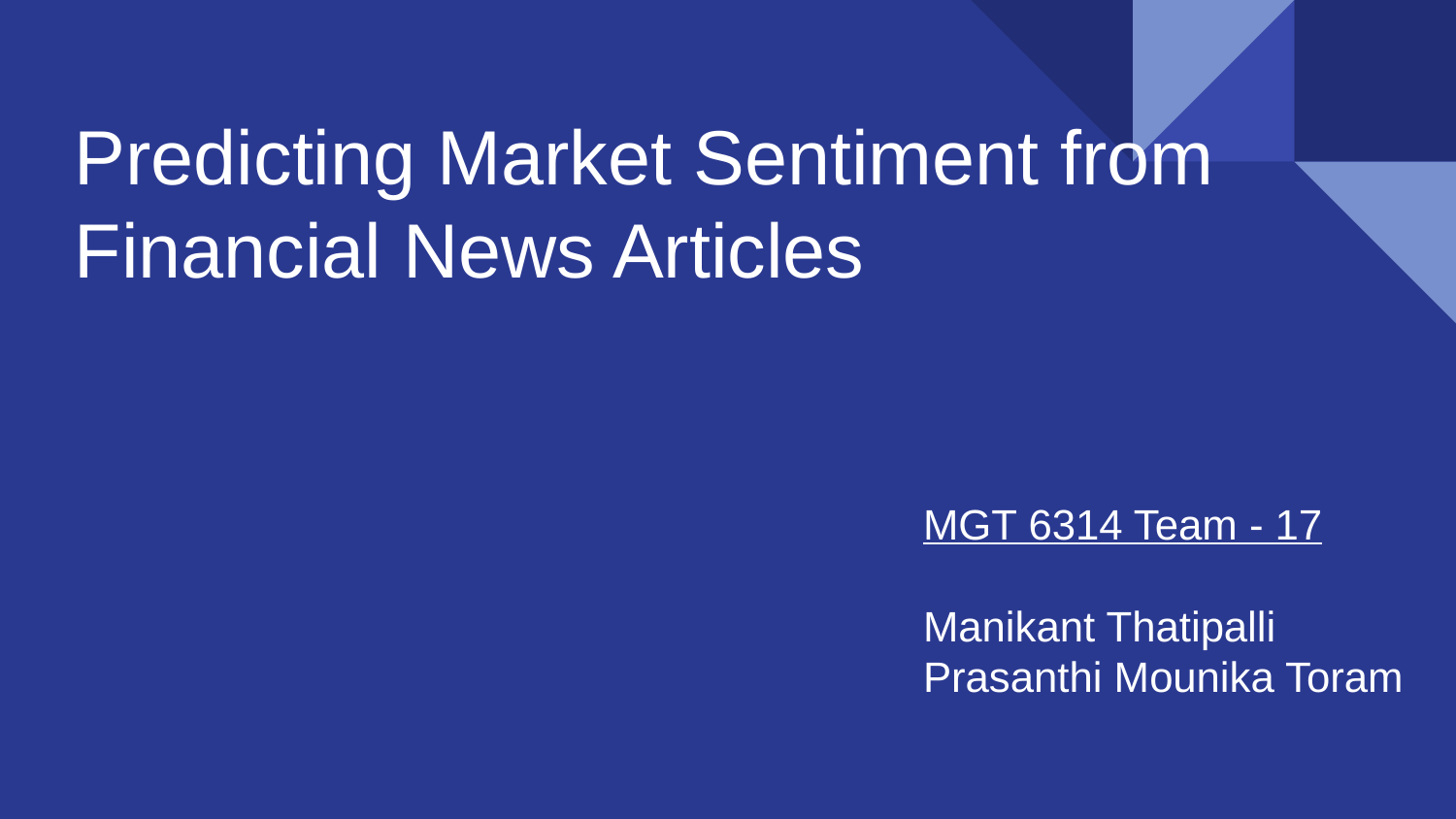

# Predicting Market Sentiment from Financial News Articles

MGT 6314 Team - 17

Manikant Thatipalli
Prasanthi Mounika Toram